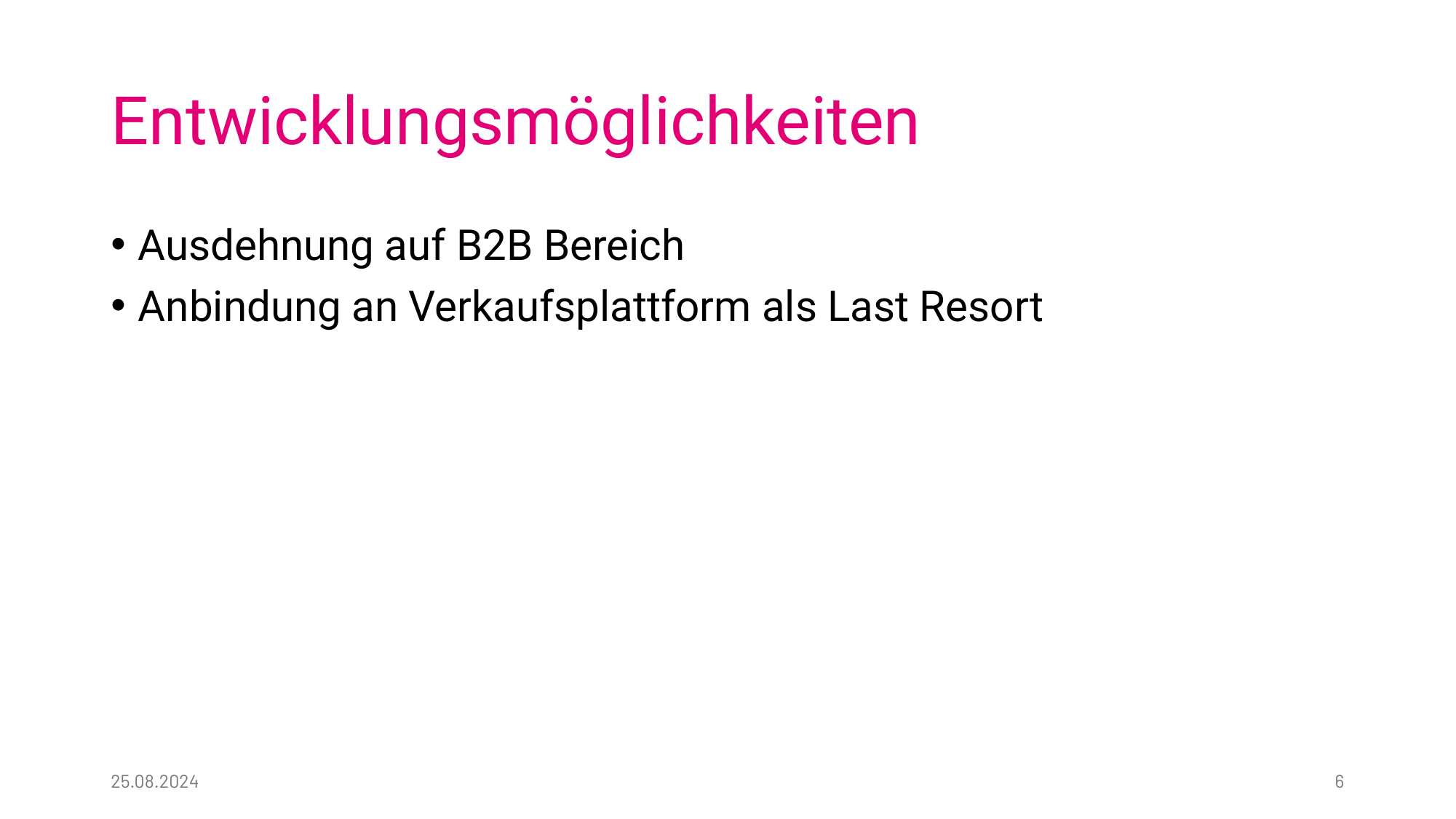

# Entwicklungsmöglichkeiten
Ausdehnung auf B2B Bereich
Anbindung an Verkaufsplattform als Last Resort

25.08.2024
6